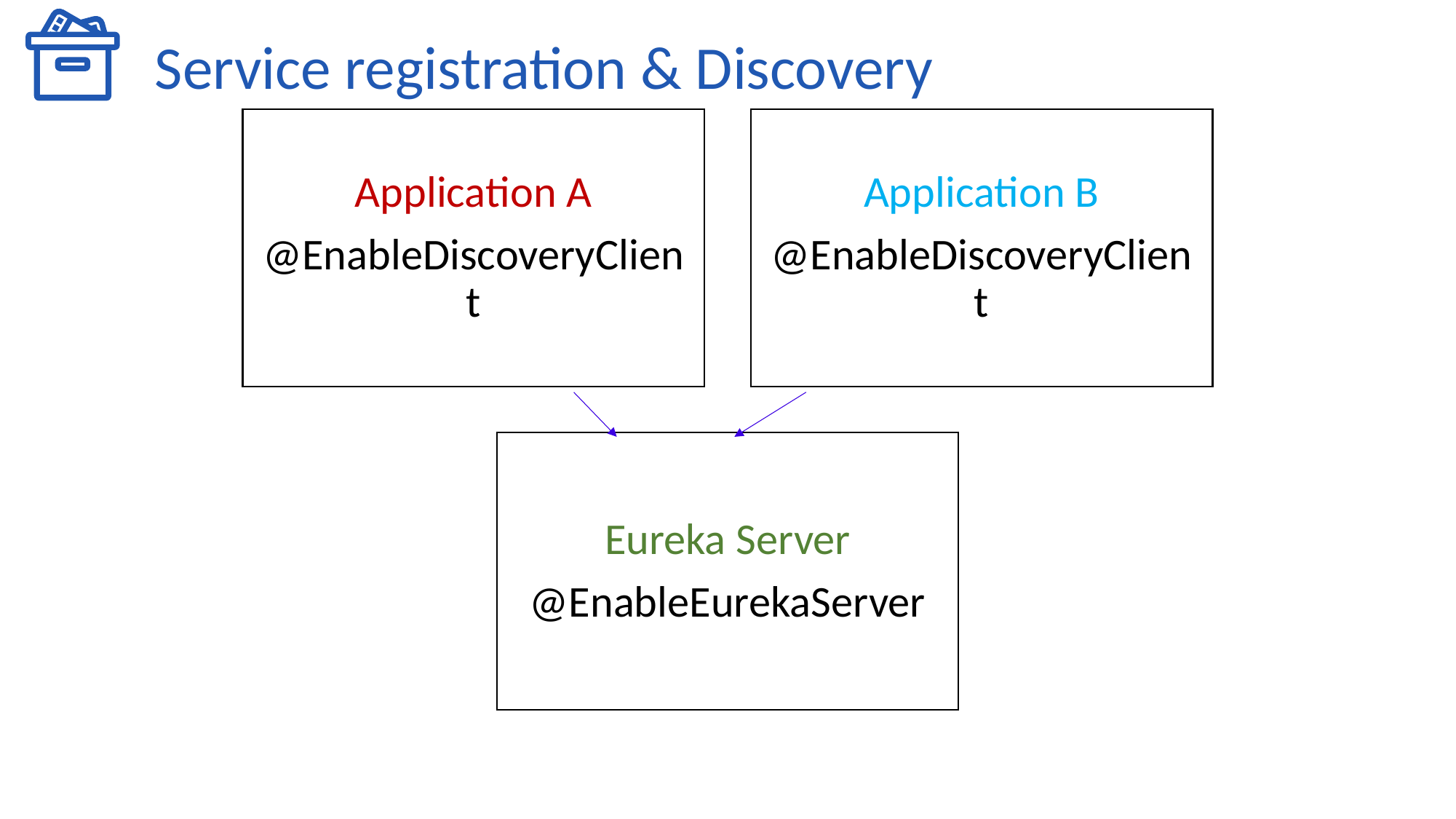

Service registration & Discovery
Application A
@EnableDiscoveryClient
Application B
@EnableDiscoveryClient
Eureka Server
@EnableEurekaServer
@EnableEurekaServer